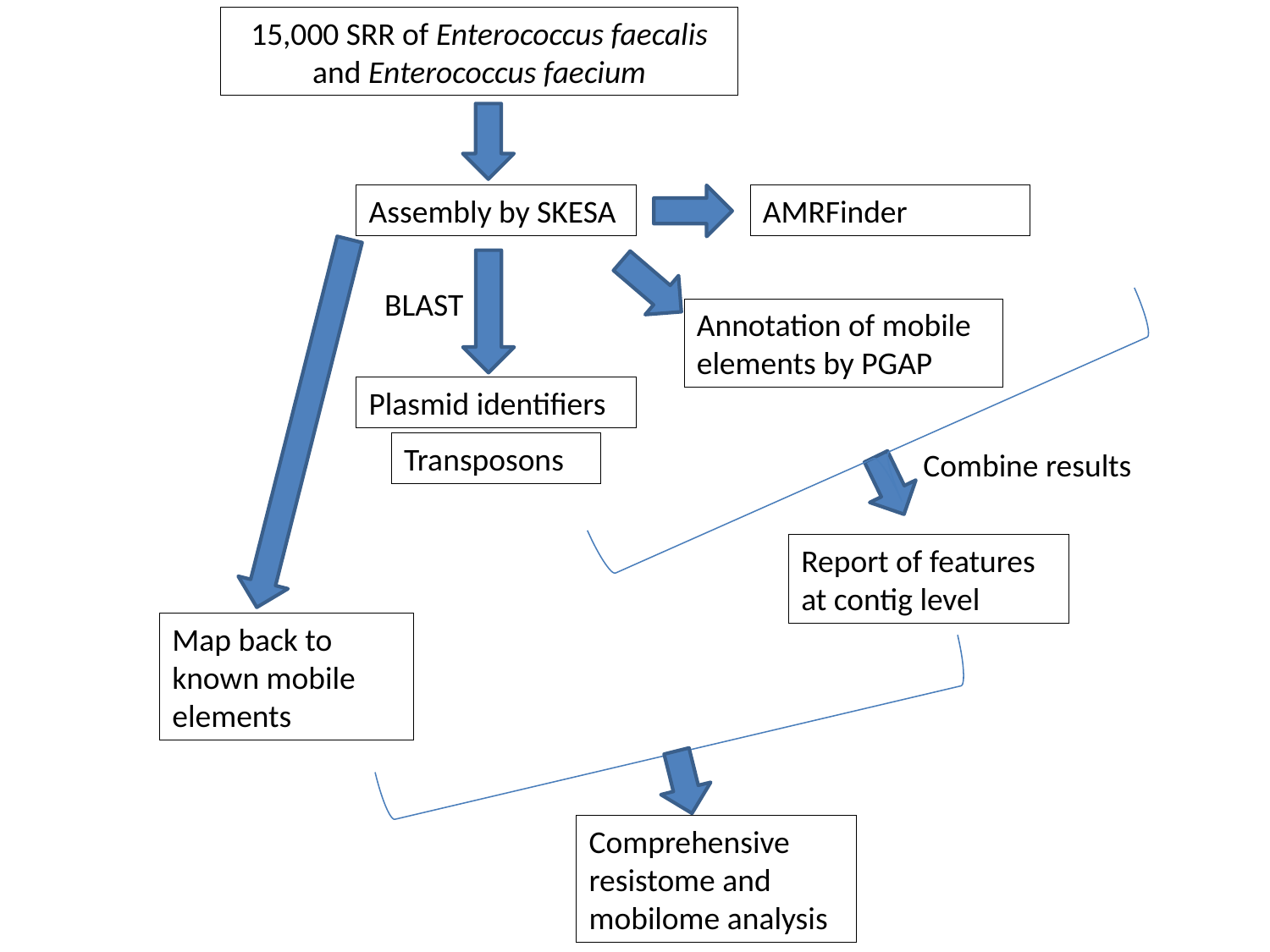

15,000 SRR of Enterococcus faecalis and Enterococcus faecium

Assembly by SKESA

AMRFinder

BLAST

Annotation of mobile elements by PGAP
Plasmid identifiers

Transposons
Combine results

Report of features at contig level
Map back to known mobile elements

Comprehensive resistome and mobilome analysis